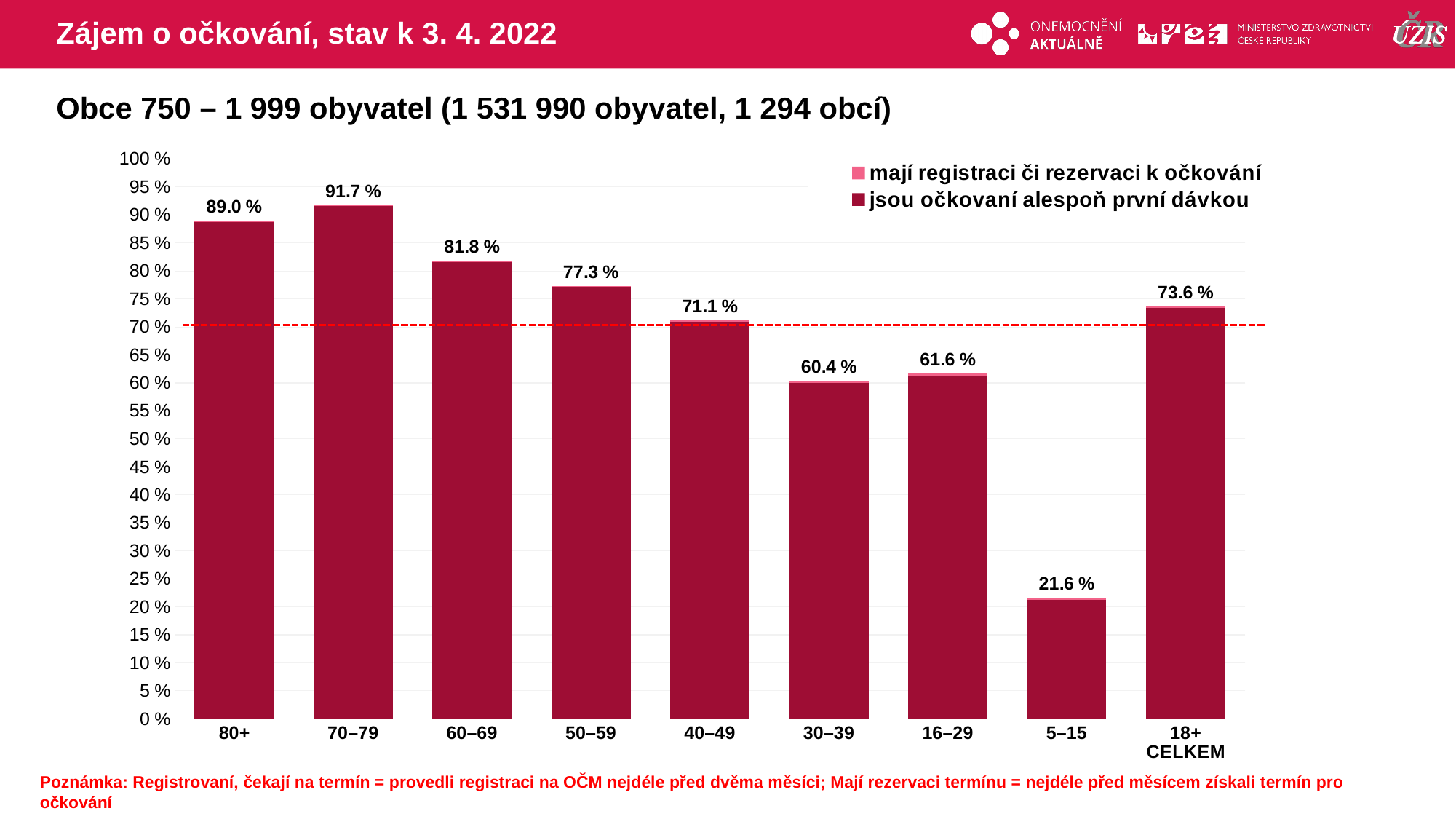

# Zájem o očkování, stav k 3. 4. 2022
Obce 750 – 1 999 obyvatel (1 531 990 obyvatel, 1 294 obcí)

### Chart

| Category | mají registraci či rezervaci k očkování | jsou očkovaní alespoň první dávkou |
|---|---|---|
| 80+ | 89.041559135 | 88.74788644656 |
| 70–79 | 91.741833034098 | 91.530818806732 |
| 60–69 | 81.806725830049 | 81.634788923418 |
| 50–59 | 77.347122393069 | 77.134322021047 |
| 40–49 | 71.123295321615 | 70.884055455348 |
| 30–39 | 60.380728371144 | 60.038648663156 |
| 16–29 | 61.638944645065 | 61.277825856467 |
| 5–15 | 21.577234193676 | 21.288011568904 |
| 18+ CELKEM | 73.621570681661 | 73.350448745043 |
Poznámka: Registrovaní, čekají na termín = provedli registraci na OČM nejdéle před dvěma měsíci; Mají rezervaci termínu = nejdéle před měsícem získali termín pro očkování